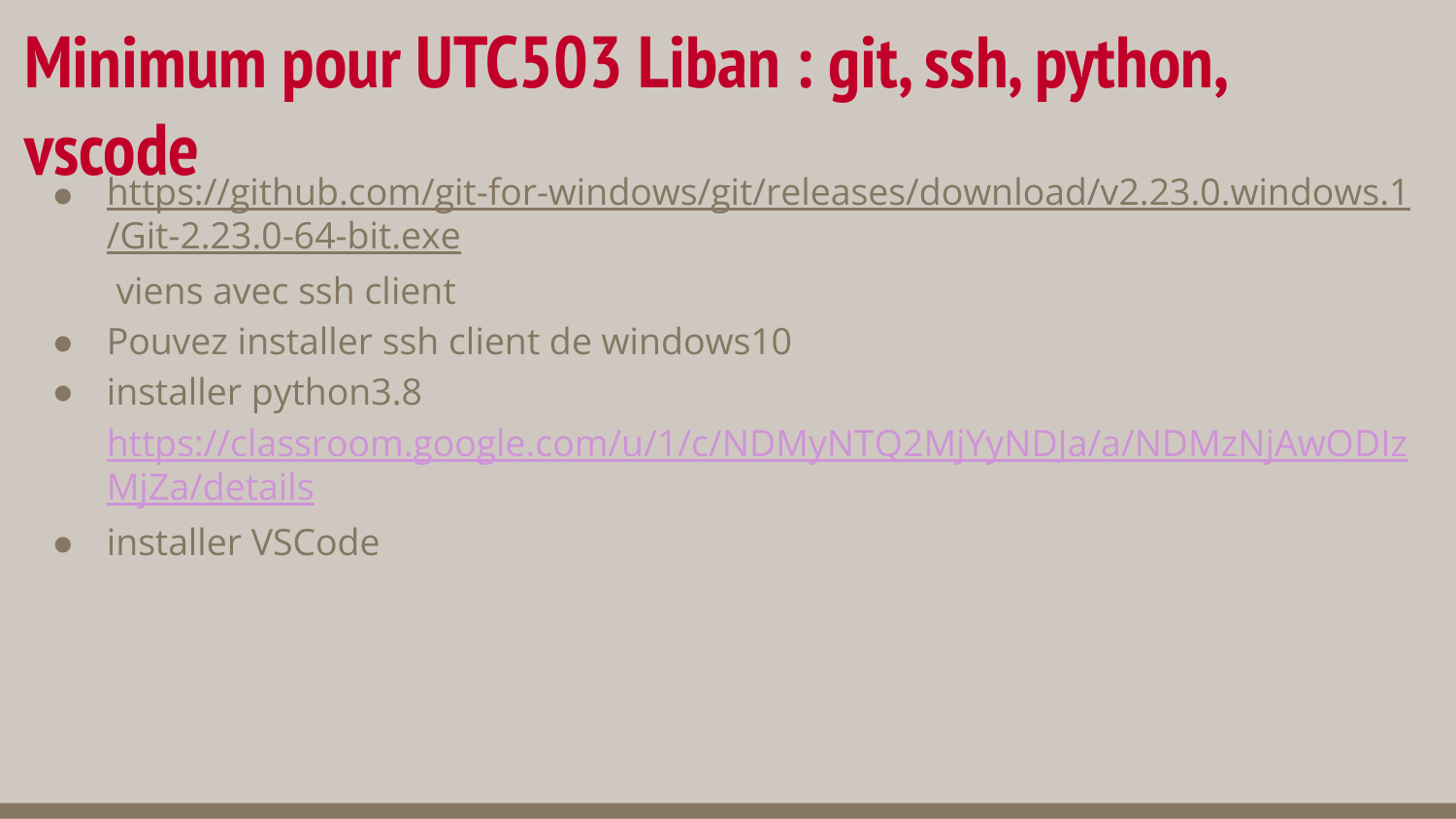

# Minimum pour UTC503 Liban : git, ssh, python, vscode
https://github.com/git-for-windows/git/releases/download/v2.23.0.windows.1/Git-2.23.0-64-bit.exe viens avec ssh client
Pouvez installer ssh client de windows10
installer python3.8 https://classroom.google.com/u/1/c/NDMyNTQ2MjYyNDJa/a/NDMzNjAwODIzMjZa/details
installer VSCode